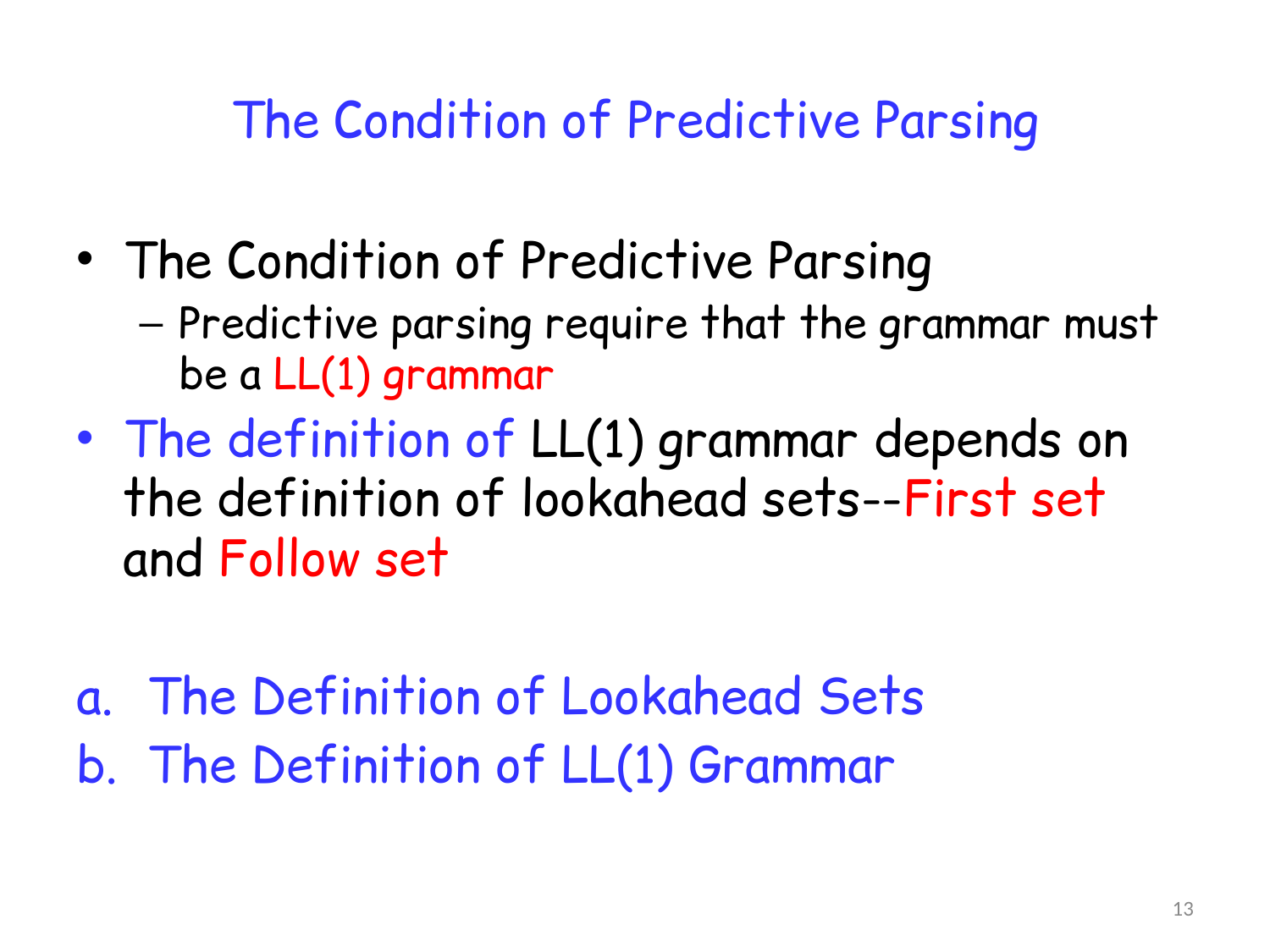

# The Condition of Predictive Parsing
The Condition of Predictive Parsing
Predictive parsing require that the grammar must be a LL(1) grammar
The definition of LL(1) grammar depends on the definition of lookahead sets--First set and Follow set

The Definition of Lookahead Sets
The Definition of LL(1) Grammar
13